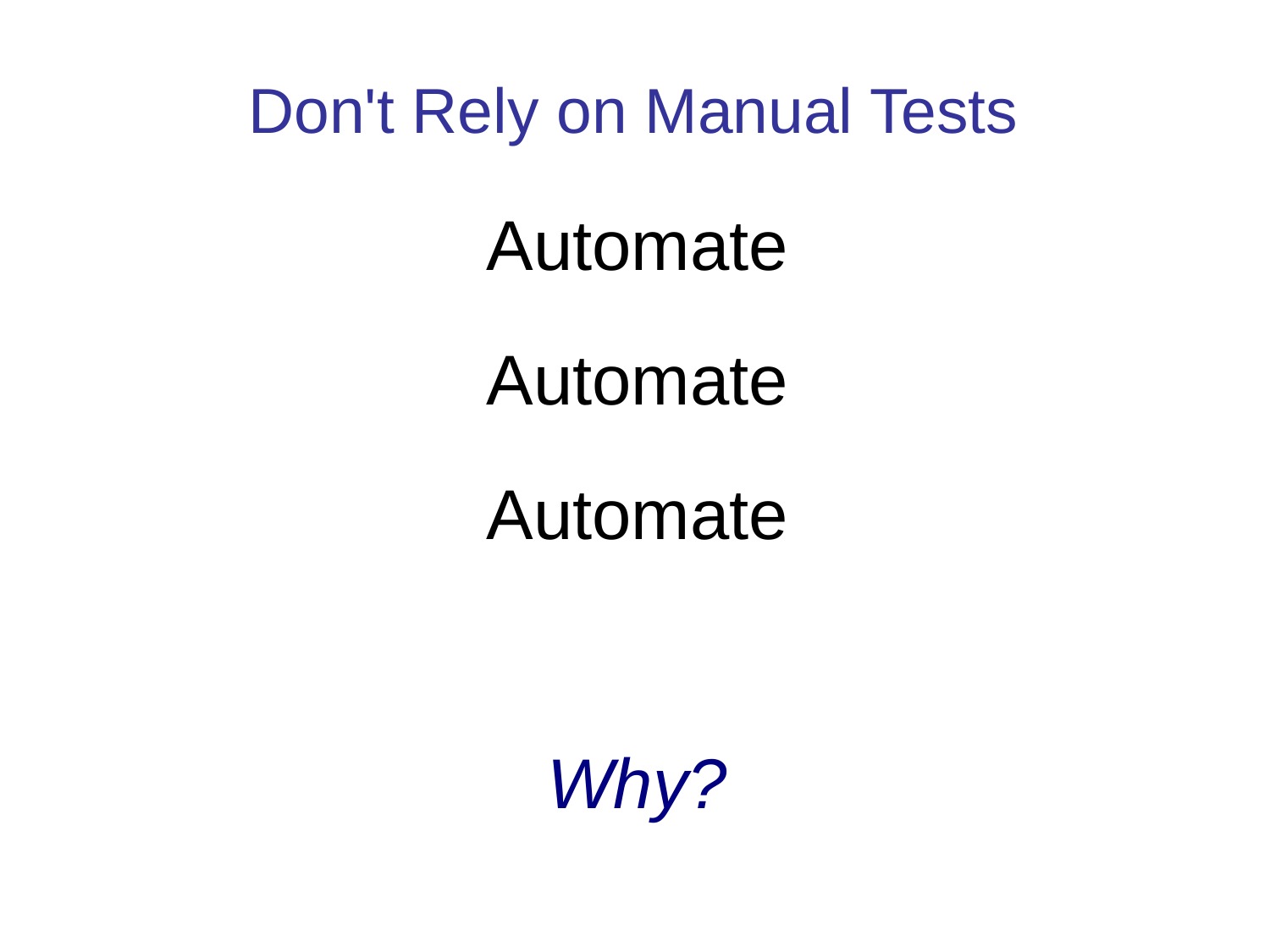

Don't Rely on Manual Tests
Automate
Automate
Automate

Why?